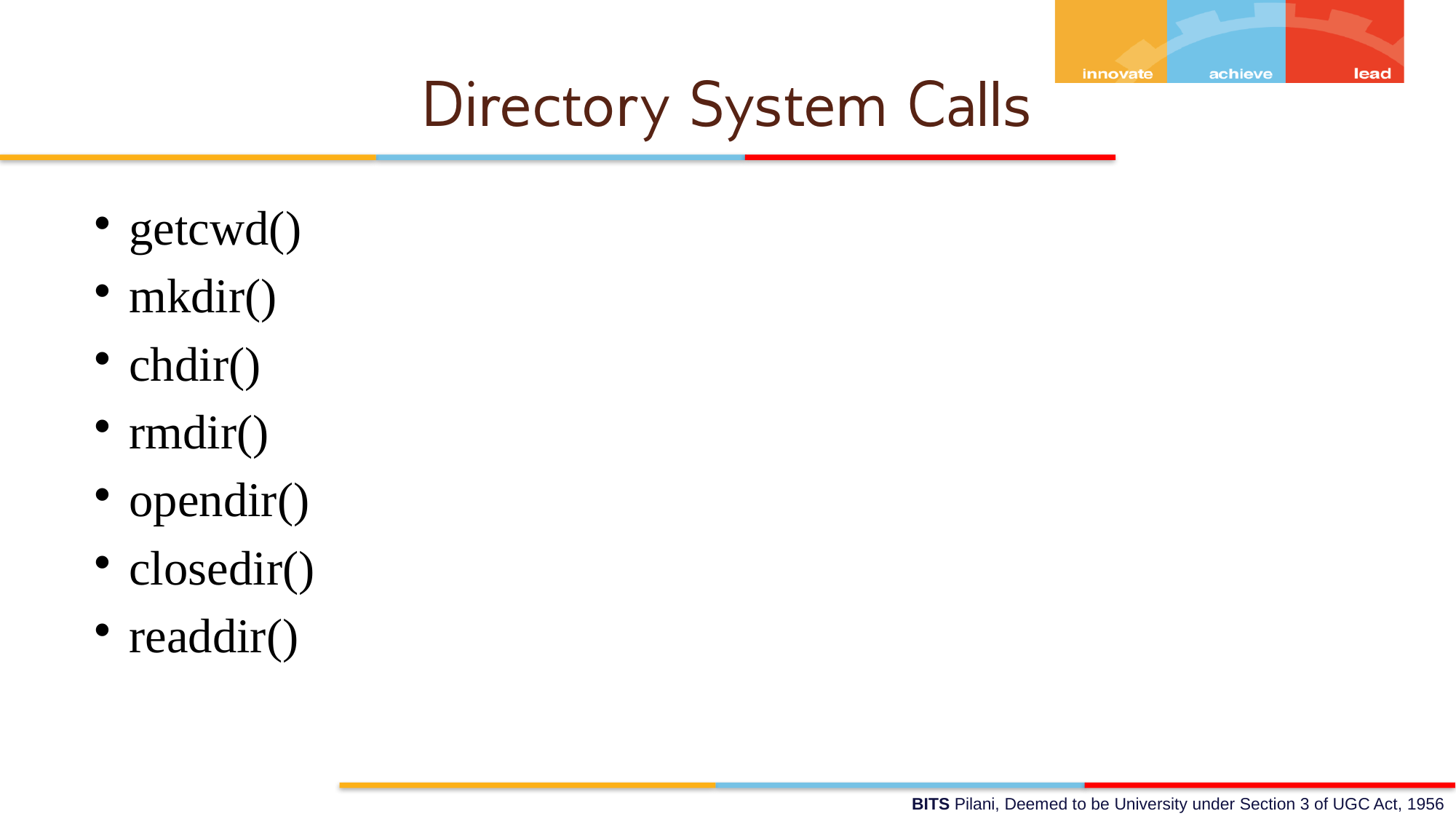

# Directory System Calls
getcwd()
mkdir()
chdir()
rmdir()
opendir()
closedir()
readdir()